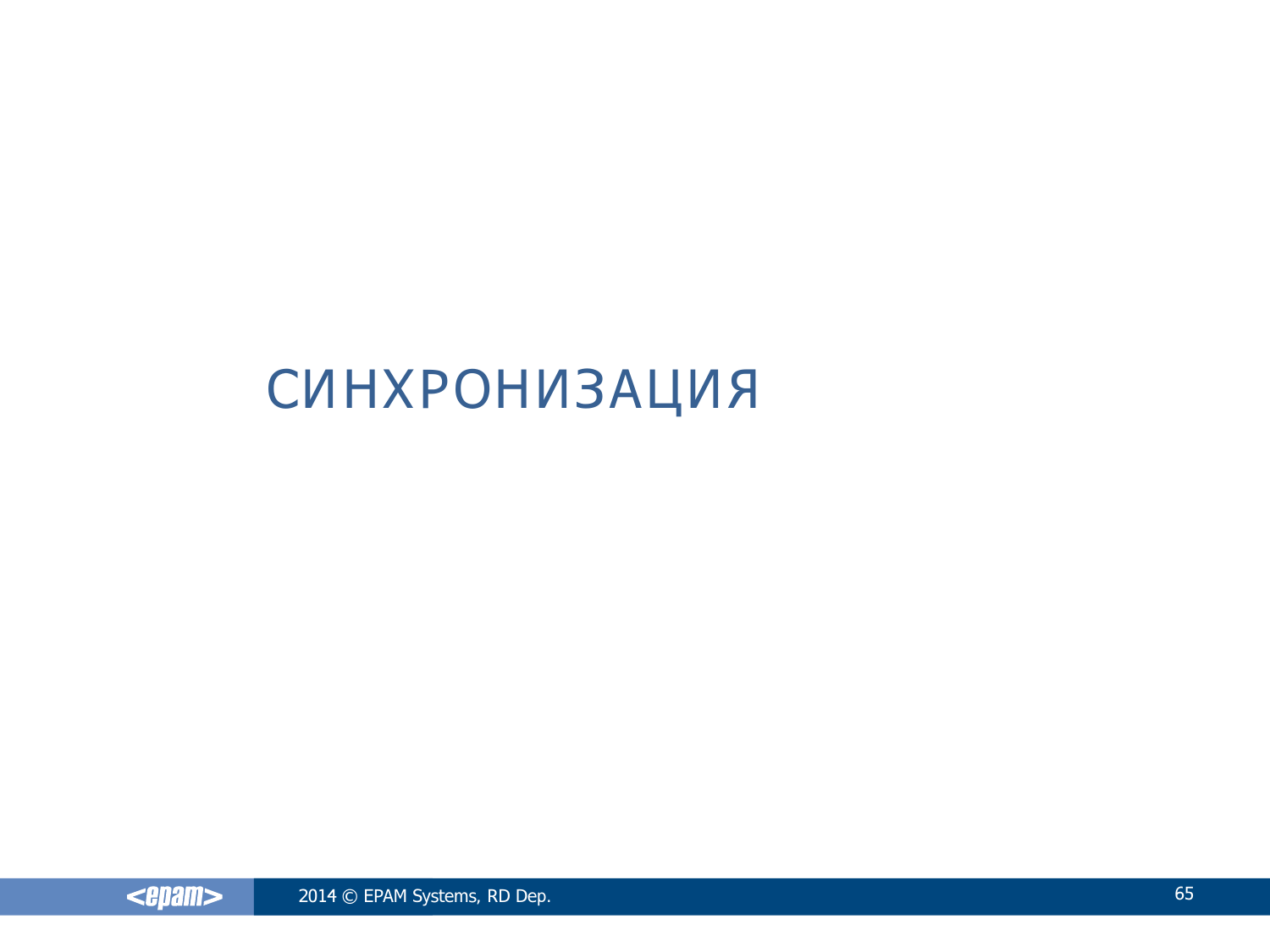

# синхронизация
65
2014 © EPAM Systems, RD Dep.